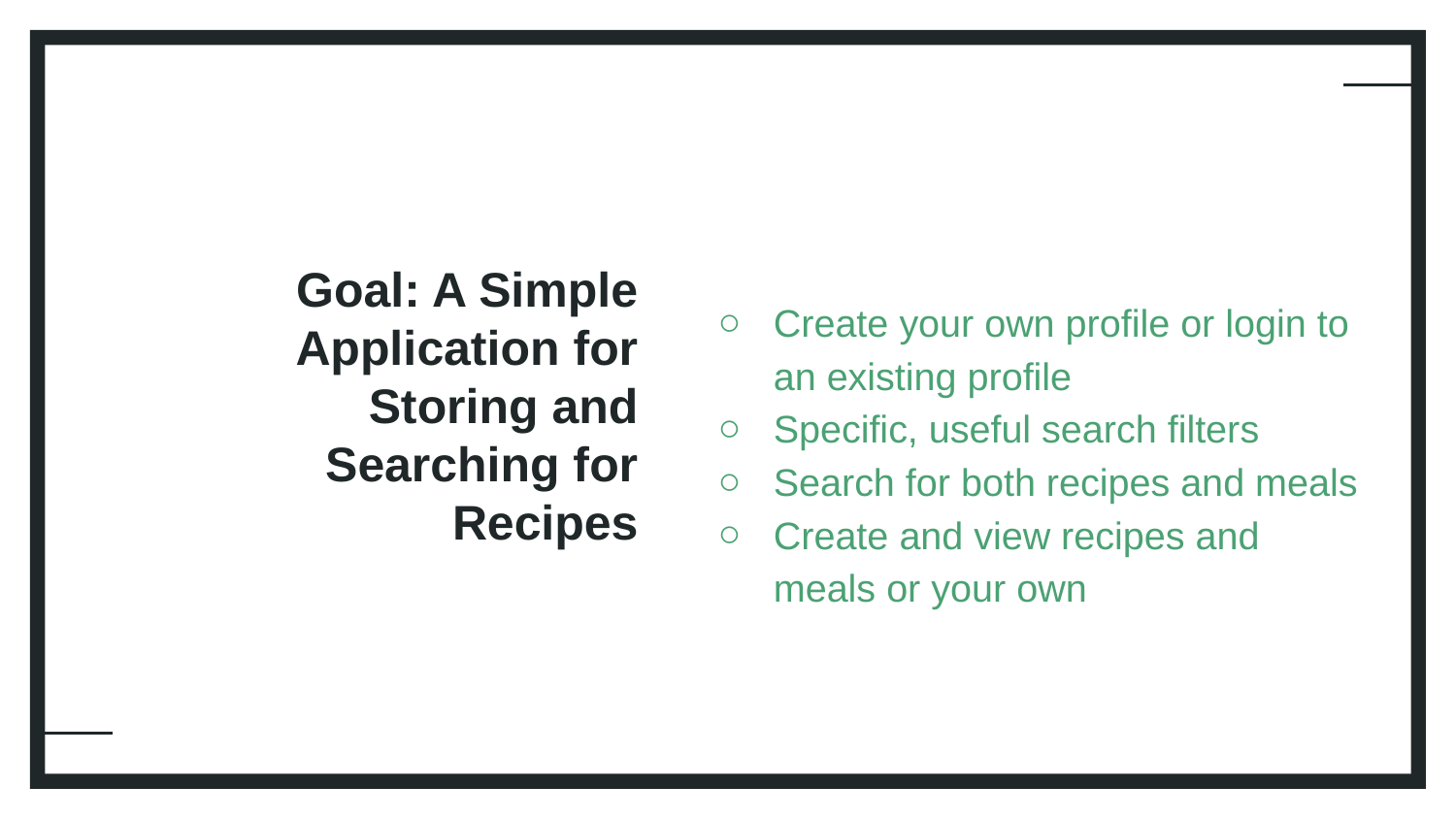

Create your own profile or login to an existing profile
Specific, useful search filters
Search for both recipes and meals
Create and view recipes and meals or your own
# Goal: A Simple Application for Storing and Searching for Recipes